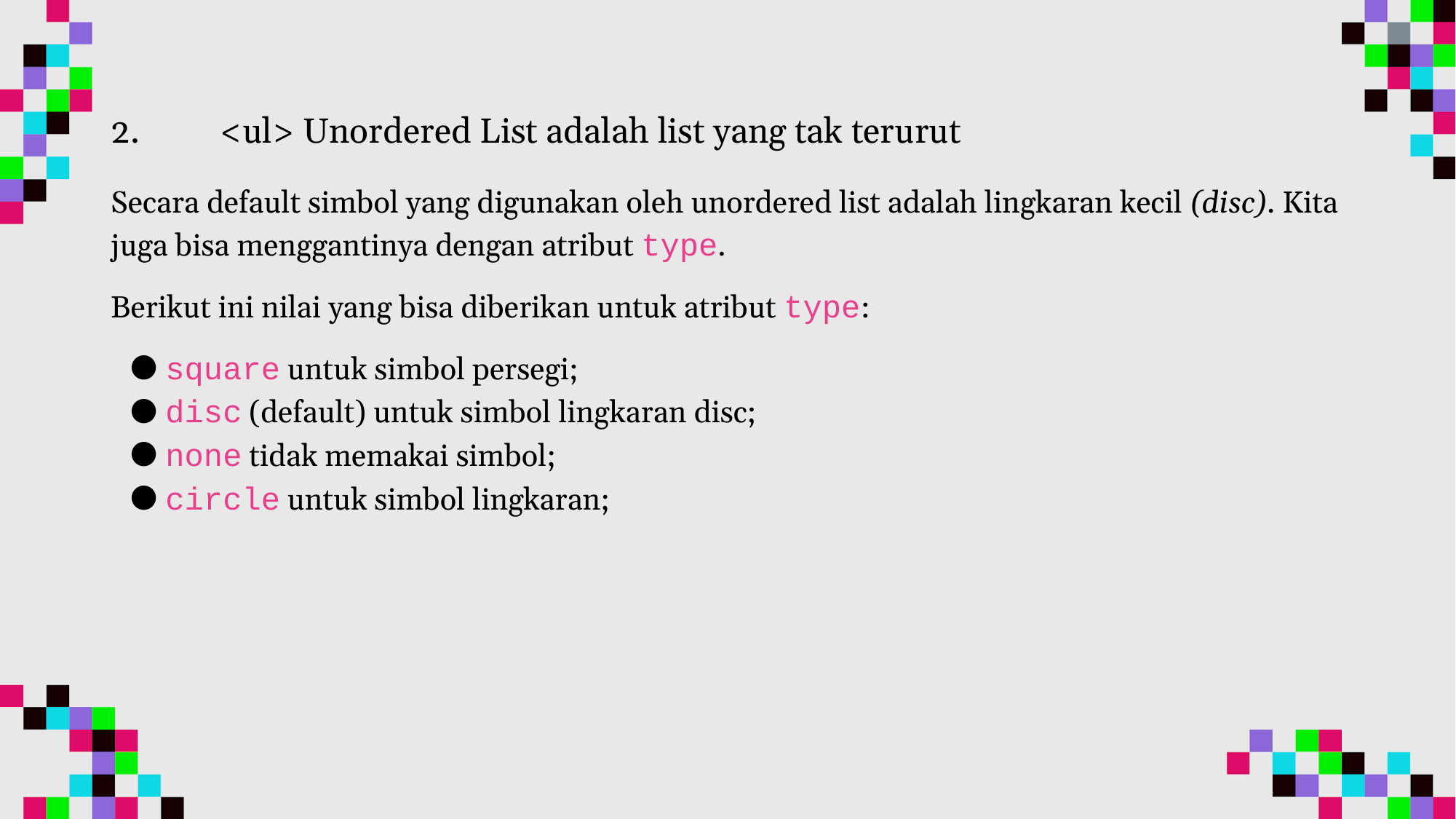

2.	<ul> Unordered List adalah list yang tak terurut
Secara default simbol yang digunakan oleh unordered list adalah lingkaran kecil (disc). Kita juga bisa menggantinya dengan atribut type.
Berikut ini nilai yang bisa diberikan untuk atribut type:
square untuk simbol persegi;
disc (default) untuk simbol lingkaran disc;
none tidak memakai simbol;
circle untuk simbol lingkaran;